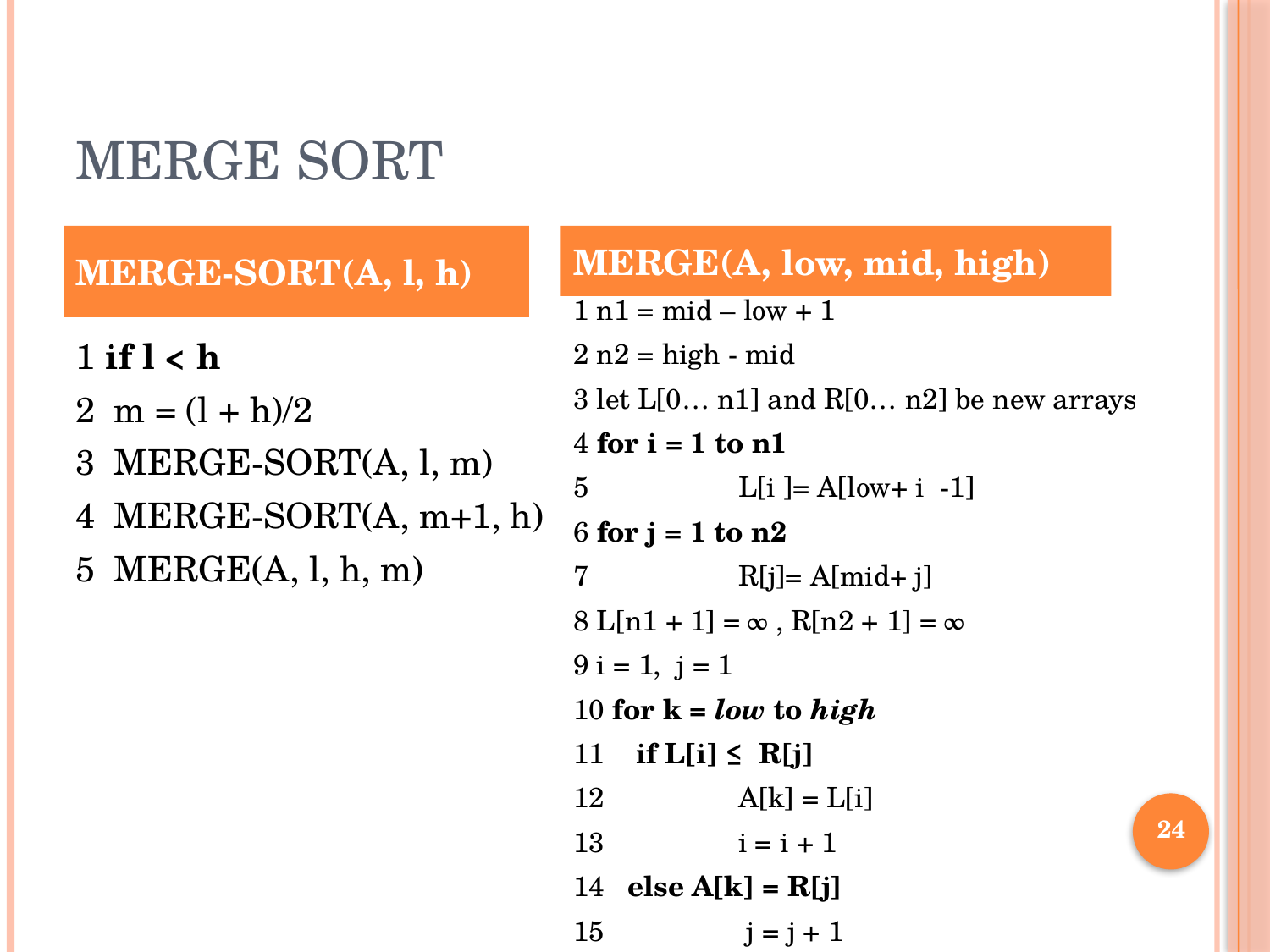

# Merge Sort
MERGE-SORT(A, l, h)
MERGE(A, low, mid, high)
1 n1 = mid – low + 1
2 n2 = high - mid
3 let L[0… n1] and R[0… n2] be new arrays
4 for i = 1 to n1
5   	L[i ]= A[low+ i  -1]
6 for j = 1 to n2
7 		R[j]= A[mid+ j]
8 L[n1 + 1] = ∞ , R[n2 + 1] = ∞
9 i = 1,  j = 1
10 for k = low to high
11    if L[i] ≤  R[j]
12 	A[k] = L[i]
13		i = i + 1
14   else A[k] = R[j]
15		 j = j + 1
1 if l < h
2 	m = (l + h)/2
3 	MERGE-SORT(A, l, m)
4 	MERGE-SORT(A, m+1, h)
5 	MERGE(A, l, h, m)

24